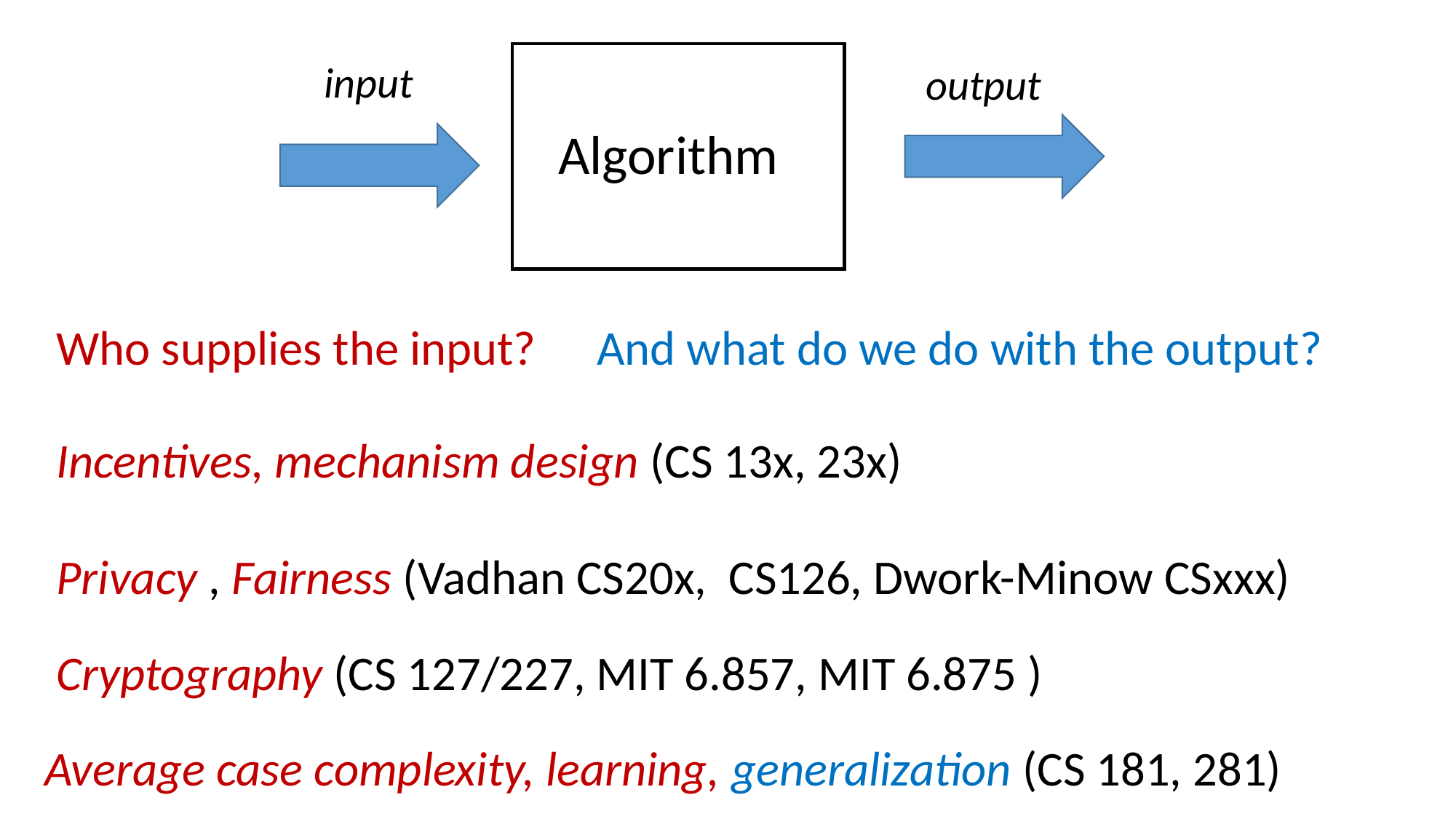

input
output
Algorithm

Who supplies the input?
And what do we do with the output?
Incentives, mechanism design (CS 13x, 23x)
Privacy , Fairness (Vadhan CS20x,  CS126, Dwork-Minow CSxxx)
Cryptography (CS 127/227, MIT 6.857, MIT 6.875 )
Average case complexity, learning, generalization (CS 181, 281)